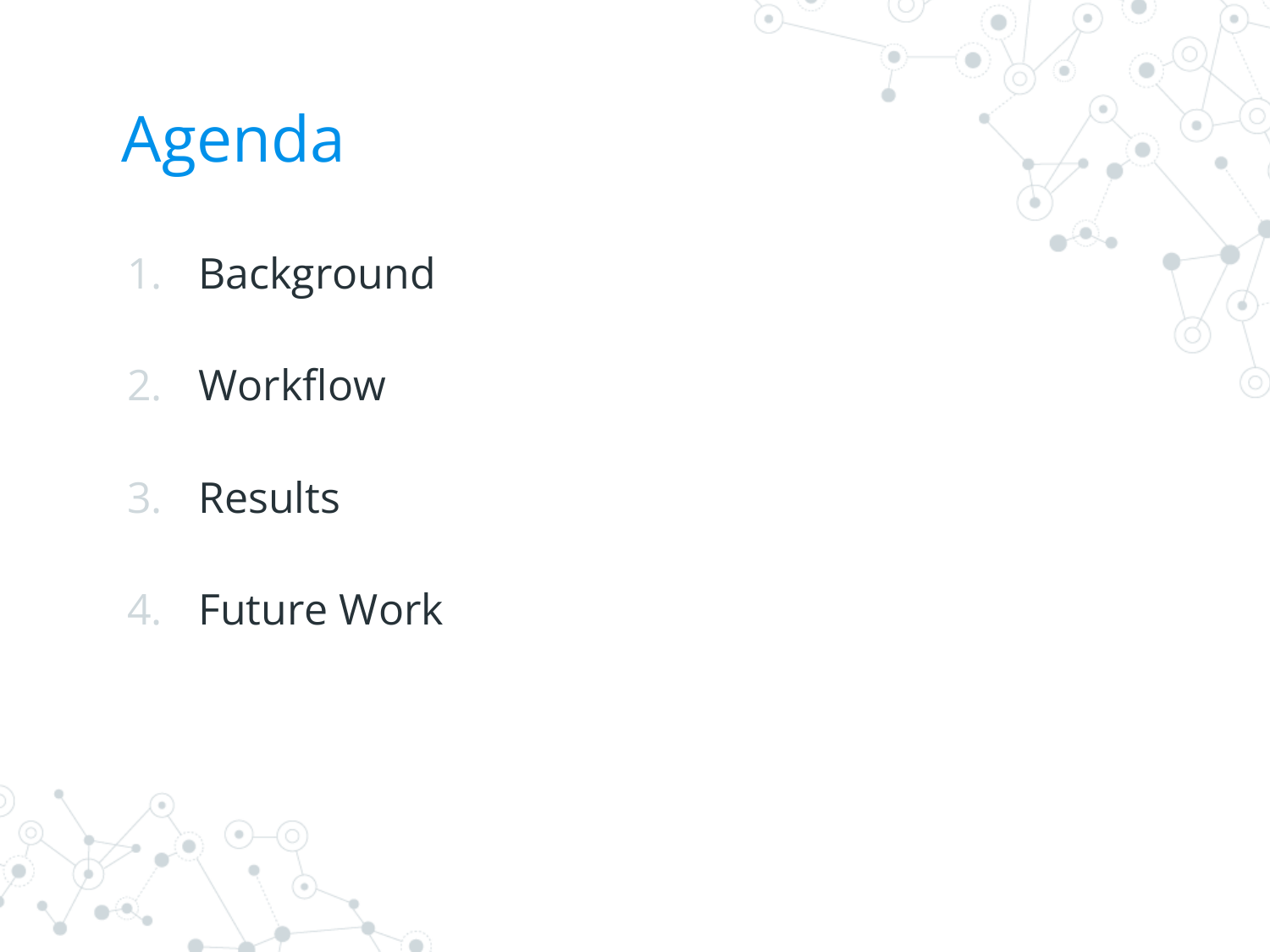

# Agenda
Background
Workflow
Results
Future Work